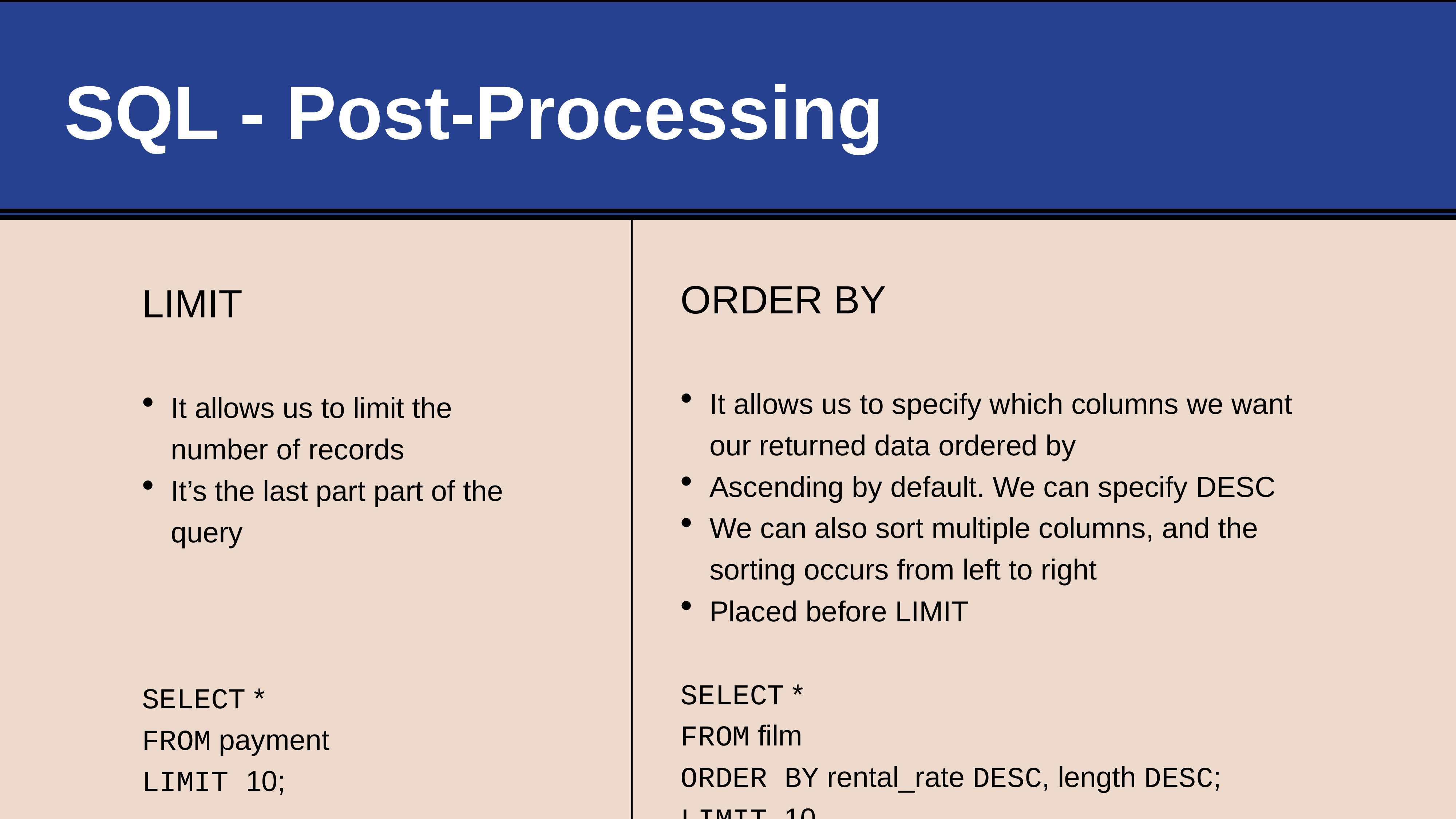

# SQL - Post-Processing

ORDER BY

It allows us to specify which columns we want our returned data ordered by
Ascending by default. We can specify DESC
We can also sort multiple columns, and the sorting occurs from left to right
Placed before LIMIT

SELECT *
FROM film
ORDER BY rental_rate DESC, length DESC;
LIMIT 10
LIMIT

It allows us to limit the number of records
It’s the last part part of the query

SELECT *
FROM payment
LIMIT 10;